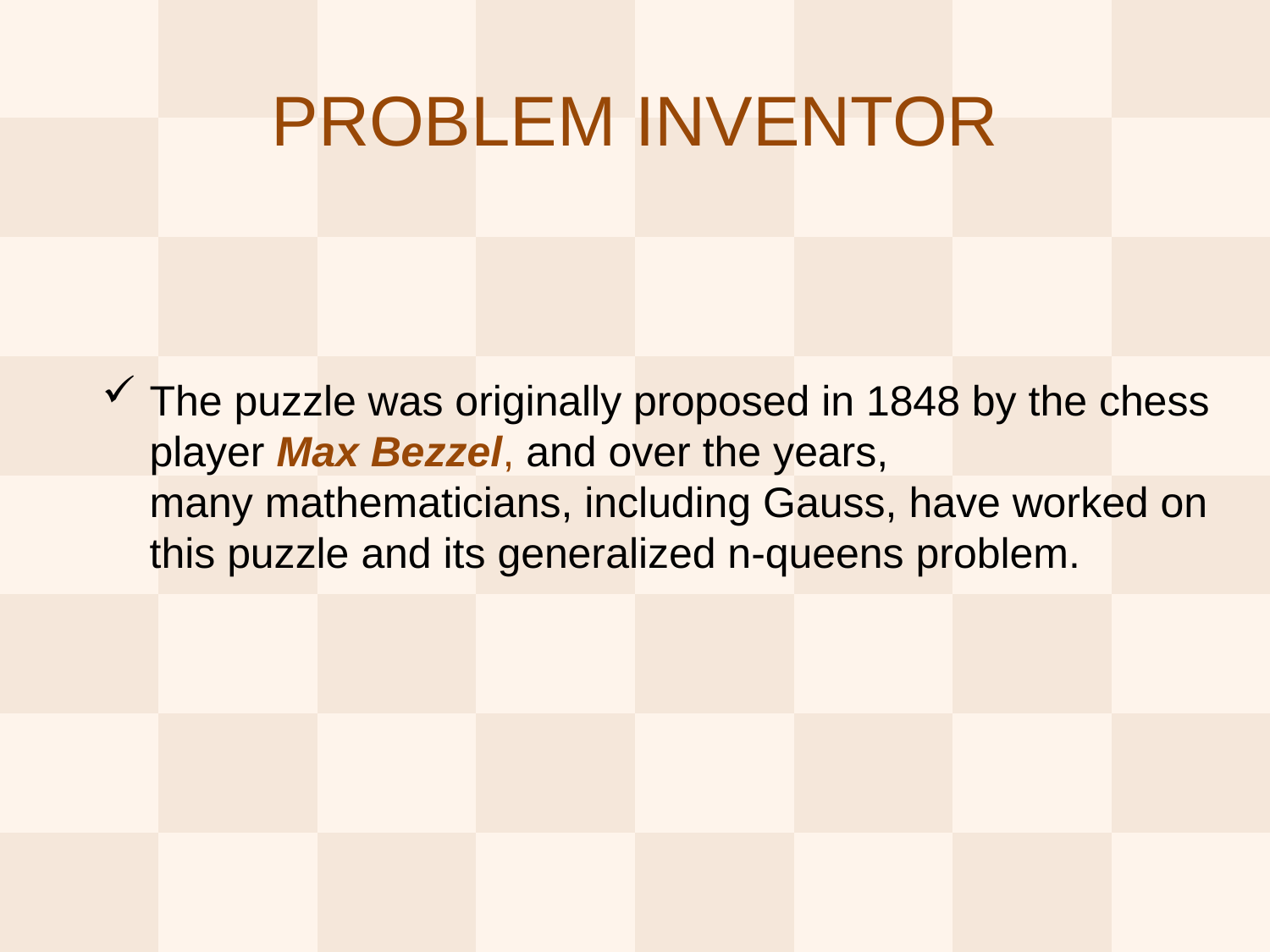

# PROBLEM INVENTOR
The puzzle was originally proposed in 1848 by the chess player Max Bezzel, and over the years, many mathematicians, including Gauss, have worked on this puzzle and its generalized n-queens problem.